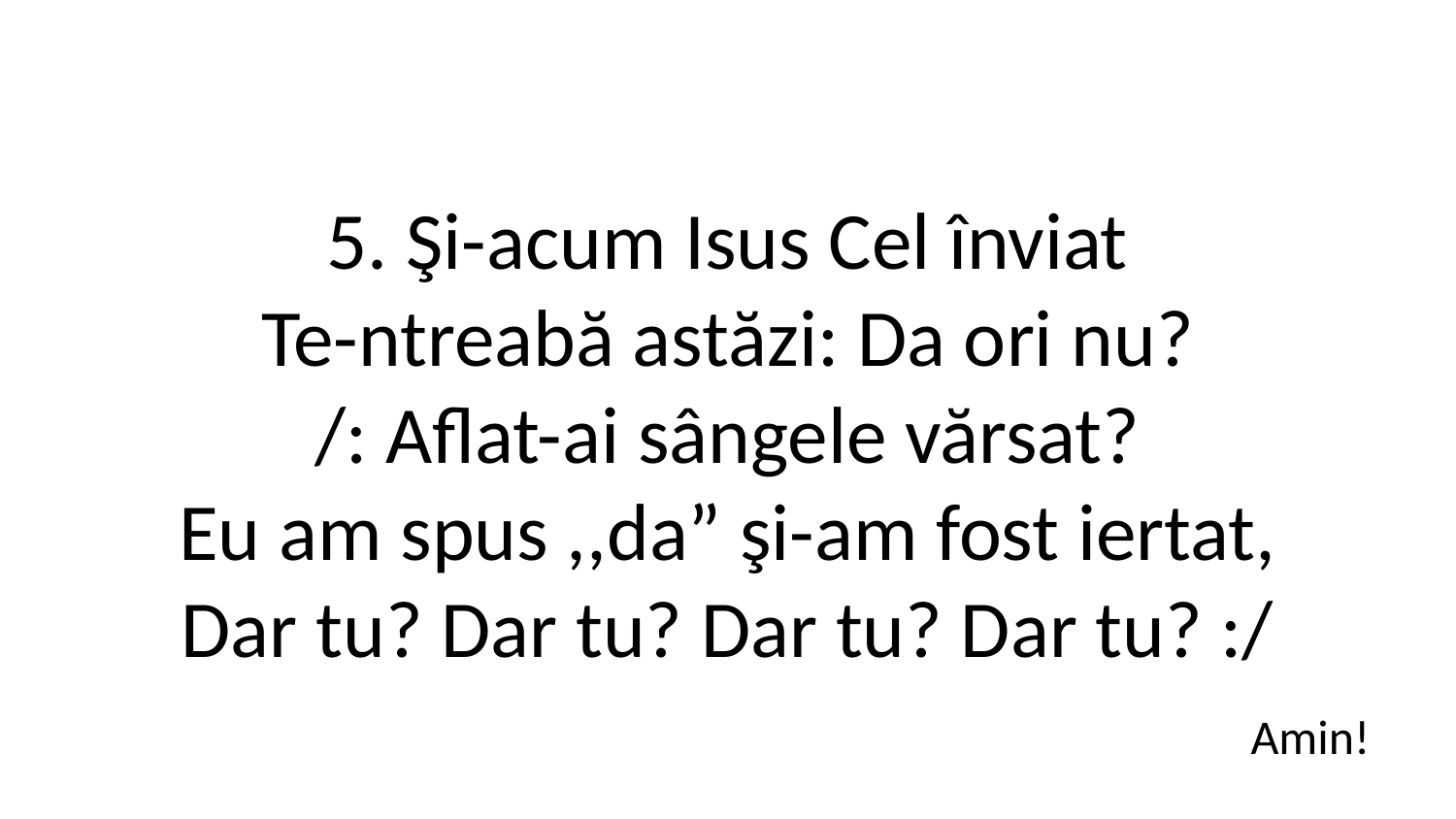

5. Şi-acum Isus Cel înviat
Te-ntreabă astăzi: Da ori nu?
/: Aflat-ai sângele vărsat?
Eu am spus ,,da” şi-am fost iertat,
Dar tu? Dar tu? Dar tu? Dar tu? :/

Amin!